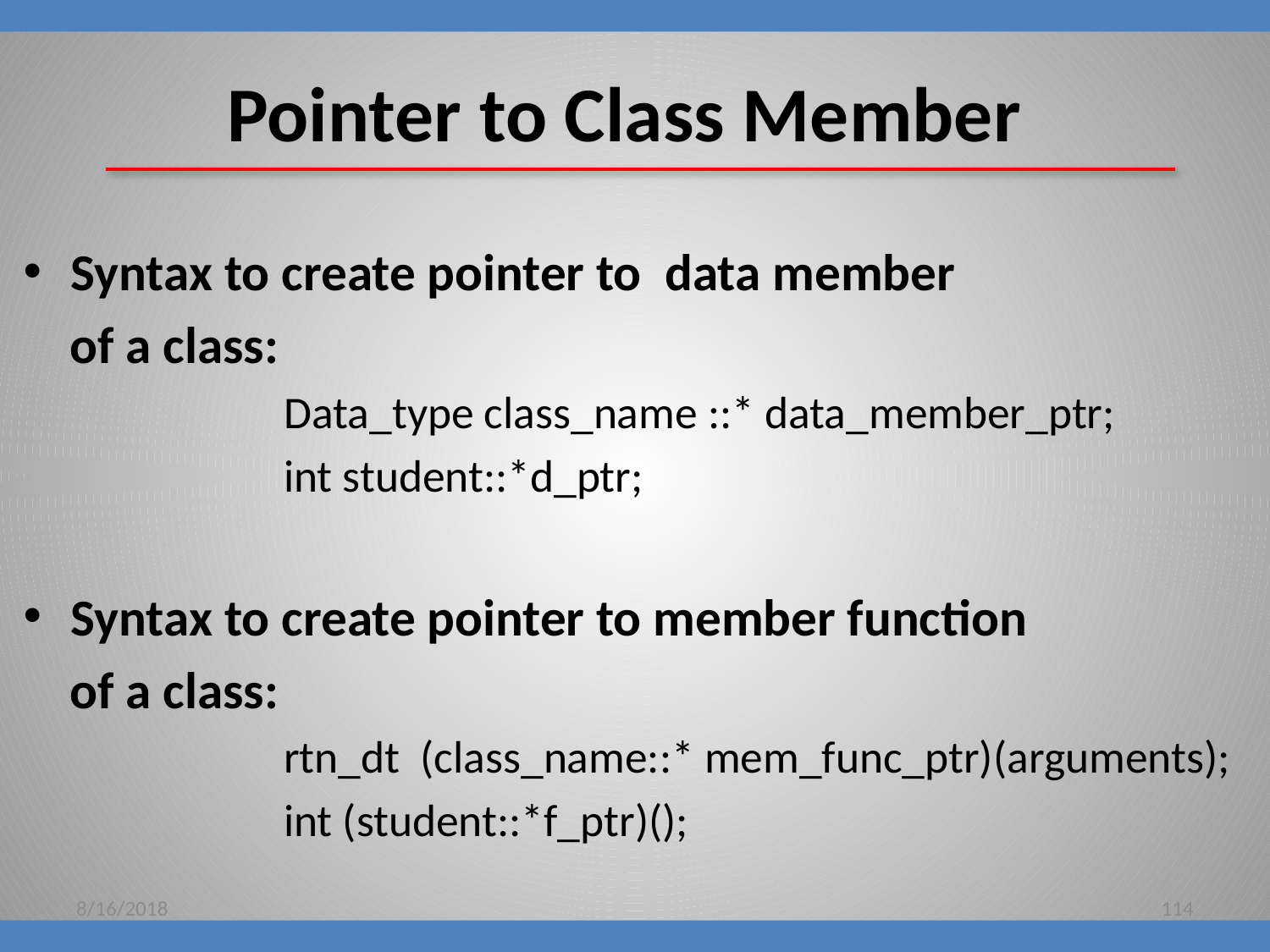

# Pointer to Class Member
Syntax to create pointer to  data member
    of a class:
Data_type class_name ::* data_member_ptr;
int student::*d_ptr;

Syntax to create pointer to member function
    of a class:
rtn_dt  (class_name::* mem_func_ptr)(arguments);
int (student::*f_ptr)();

8/16/2018
114